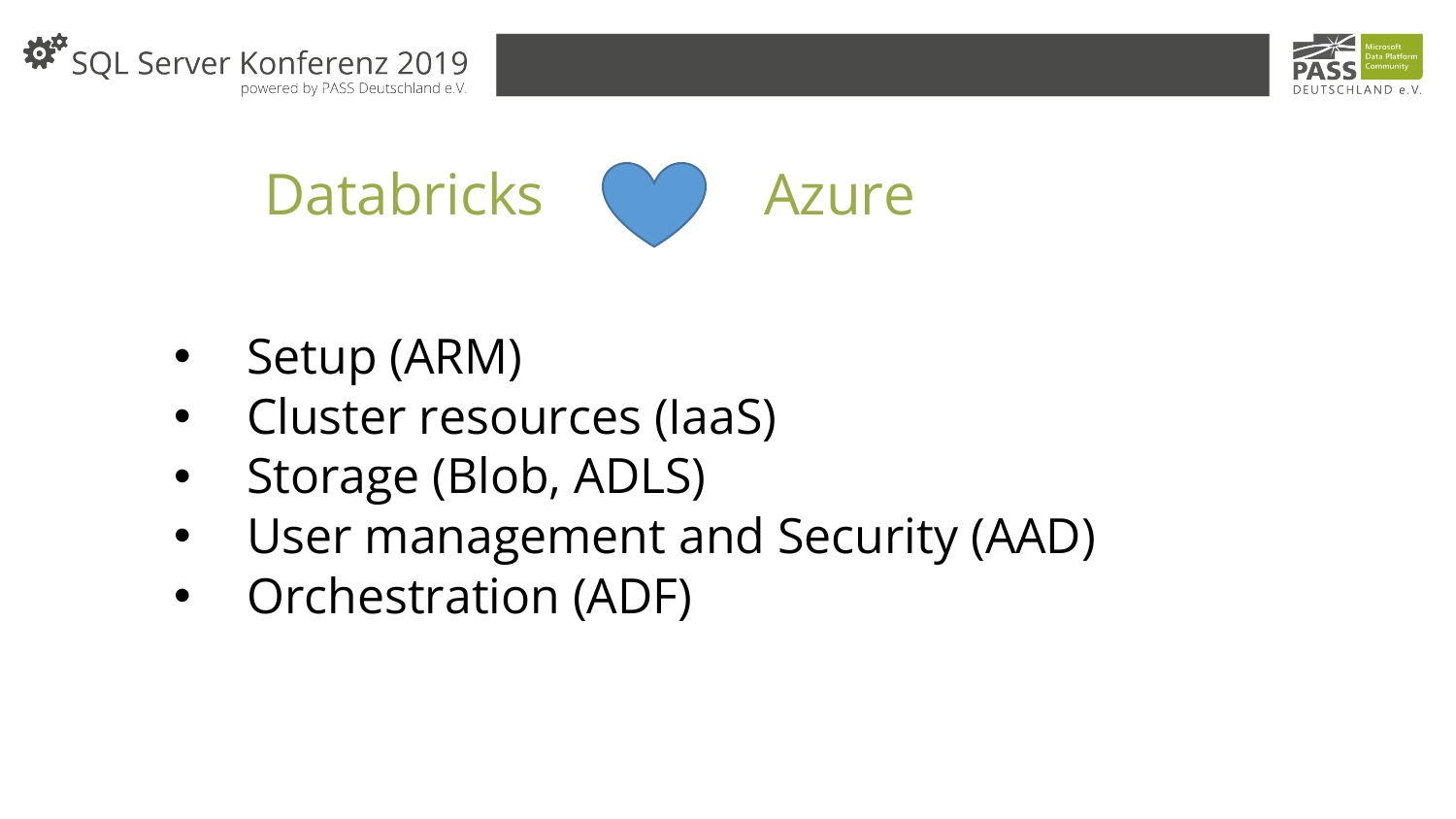

Azure
# Databricks

Setup (ARM)
Cluster resources (IaaS)
Storage (Blob, ADLS)
User management and Security (AAD)
Orchestration (ADF)